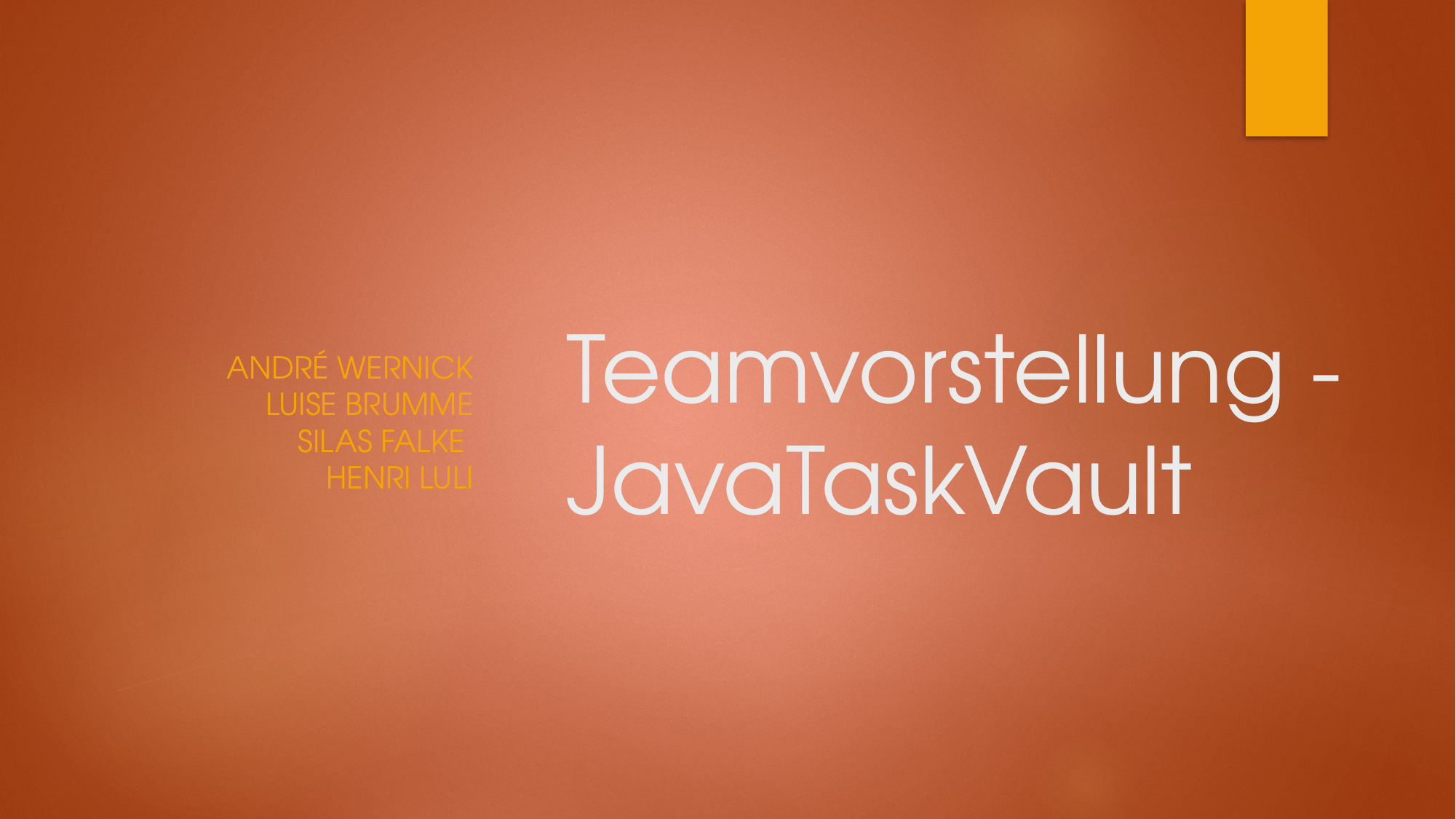

André Wernick
Luise brumme
silas falke
henri Luli
# Teamvorstellung - JavaTaskVault